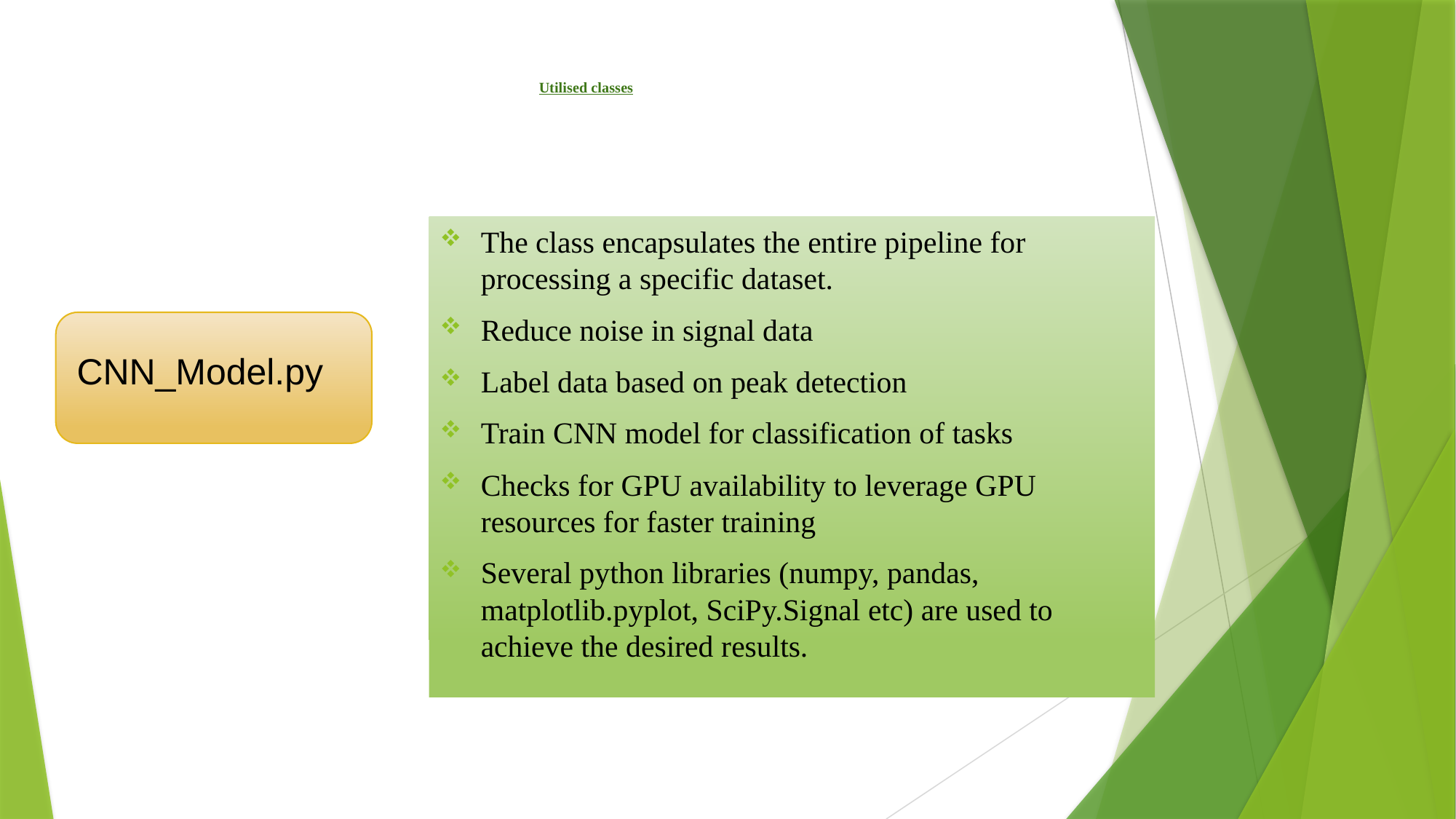

# Utilised classes
The class encapsulates the entire pipeline for processing a specific dataset.
Reduce noise in signal data
Label data based on peak detection
Train CNN model for classification of tasks
Checks for GPU availability to leverage GPU resources for faster training
Several python libraries (numpy, pandas, matplotlib.pyplot, SciPy.Signal etc) are used to achieve the desired results.

 CNN_Model.py